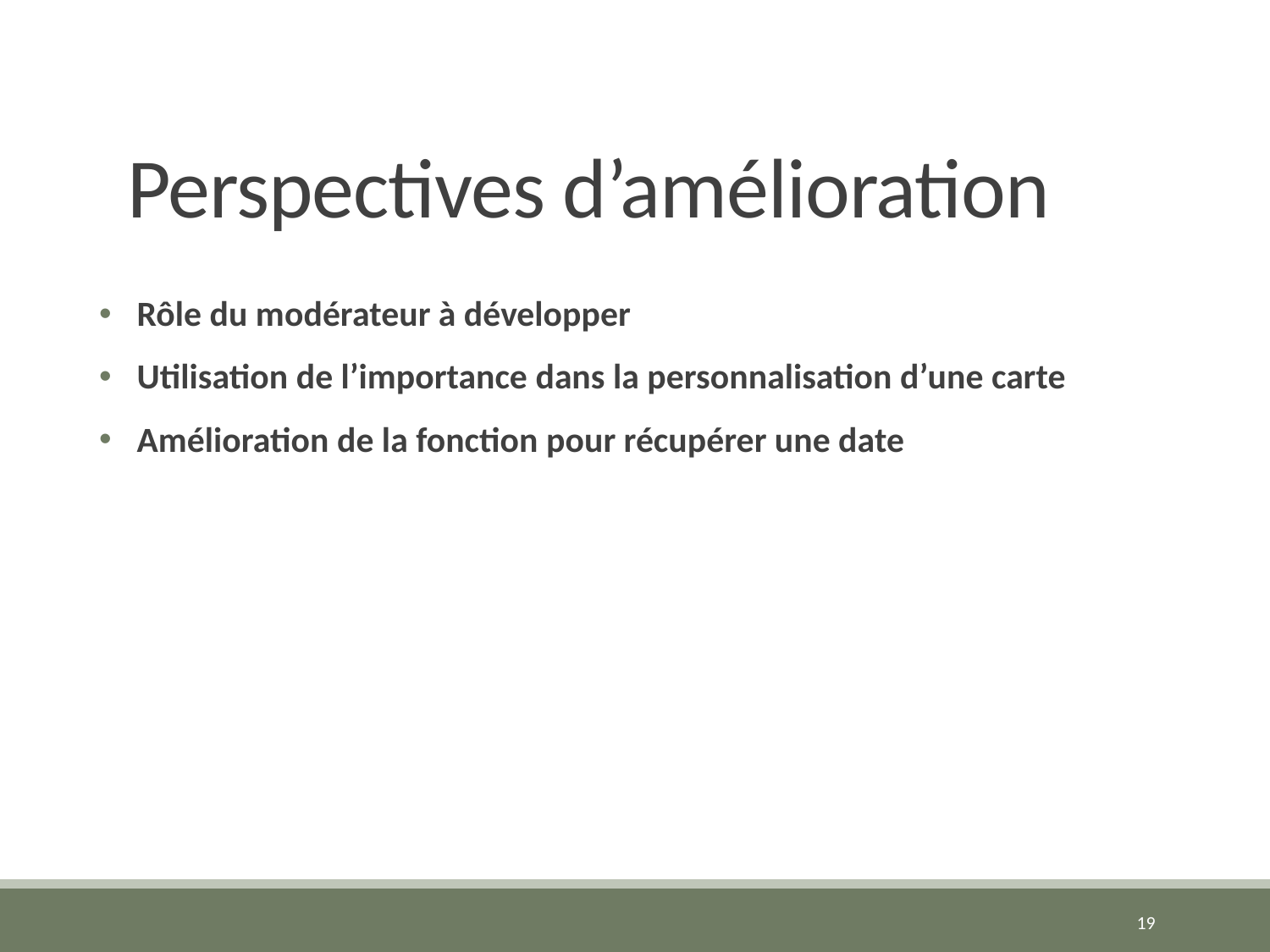

# Perspectives d’amélioration
Rôle du modérateur à développer
Utilisation de l’importance dans la personnalisation d’une carte
Amélioration de la fonction pour récupérer une date
19